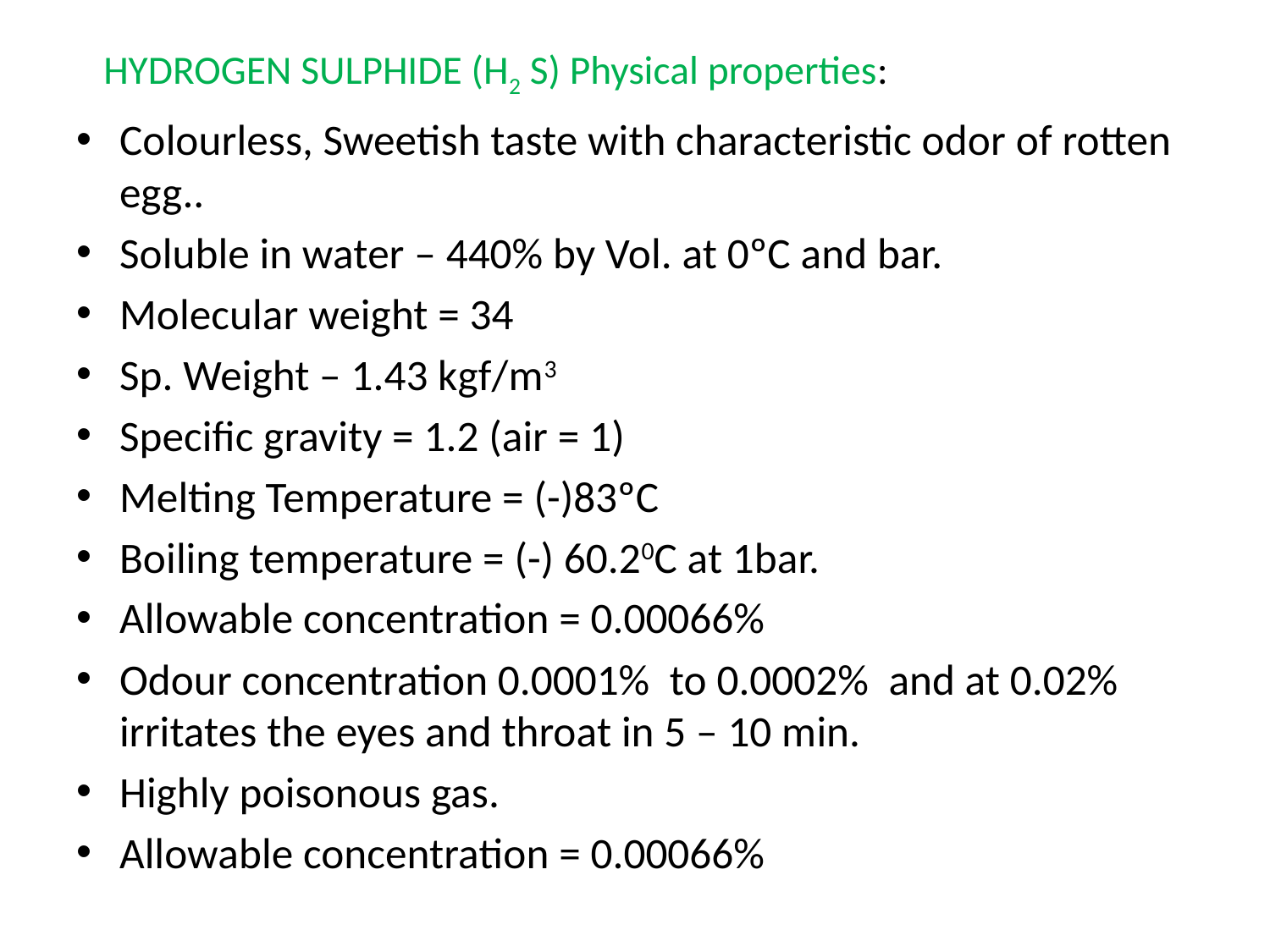

# HYDROGEN SULPHIDE (H2 S) Physical properties:
Colourless, Sweetish taste with characteristic odor of rotten egg..
Soluble in water – 440% by Vol. at 0ºC and bar.
Molecular weight = 34
Sp. Weight – 1.43 kgf/m3
Specific gravity = 1.2 (air = 1)
Melting Temperature = (-)83ºC
Boiling temperature = (-) 60.20C at 1bar.
Allowable concentration = 0.00066%
Odour concentration 0.0001%  to 0.0002%  and at 0.02% irritates the eyes and throat in 5 – 10 min.
Highly poisonous gas.
Allowable concentration = 0.00066%